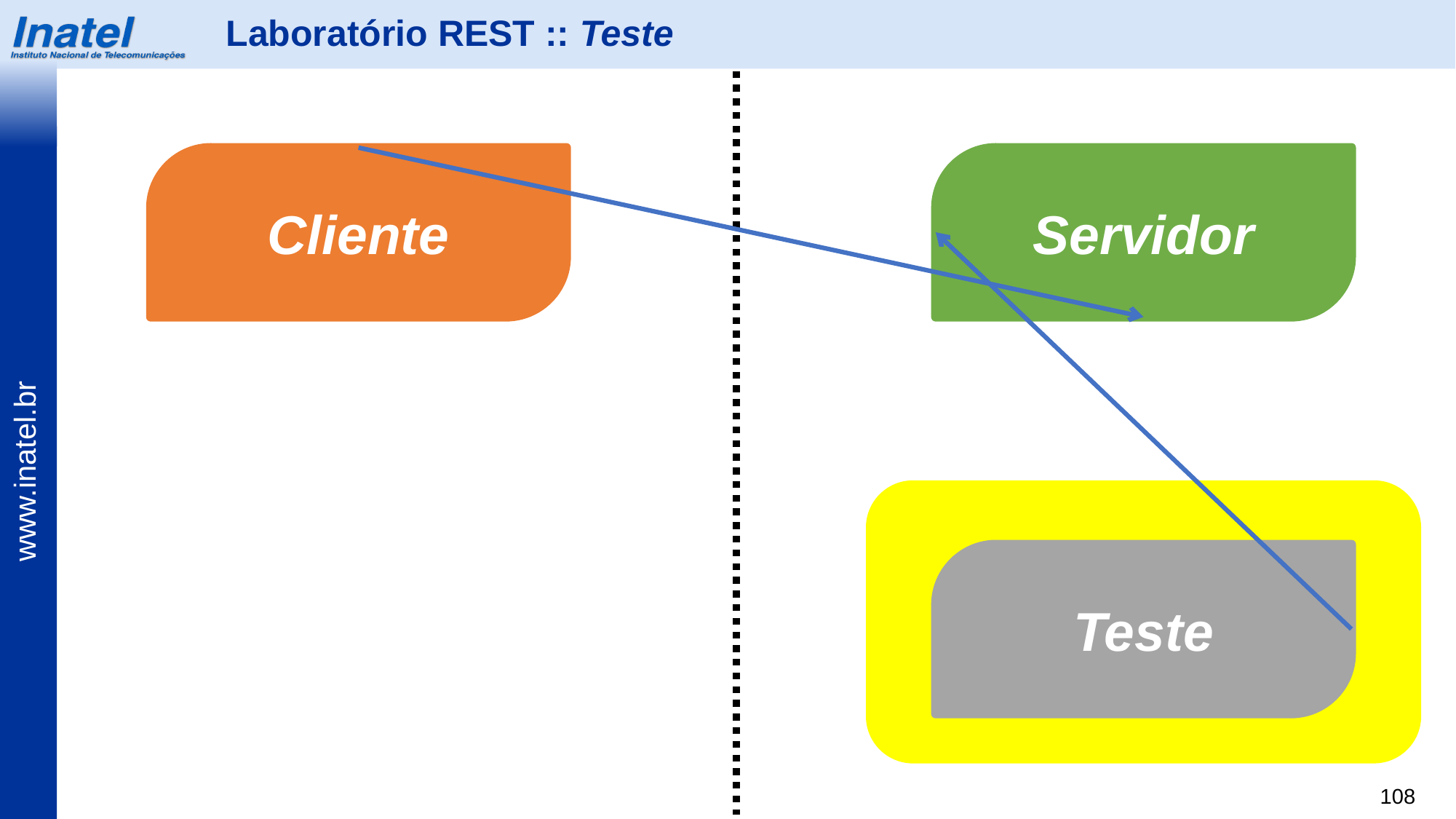

Laboratório REST :: Teste
Cliente
Servidor

Teste